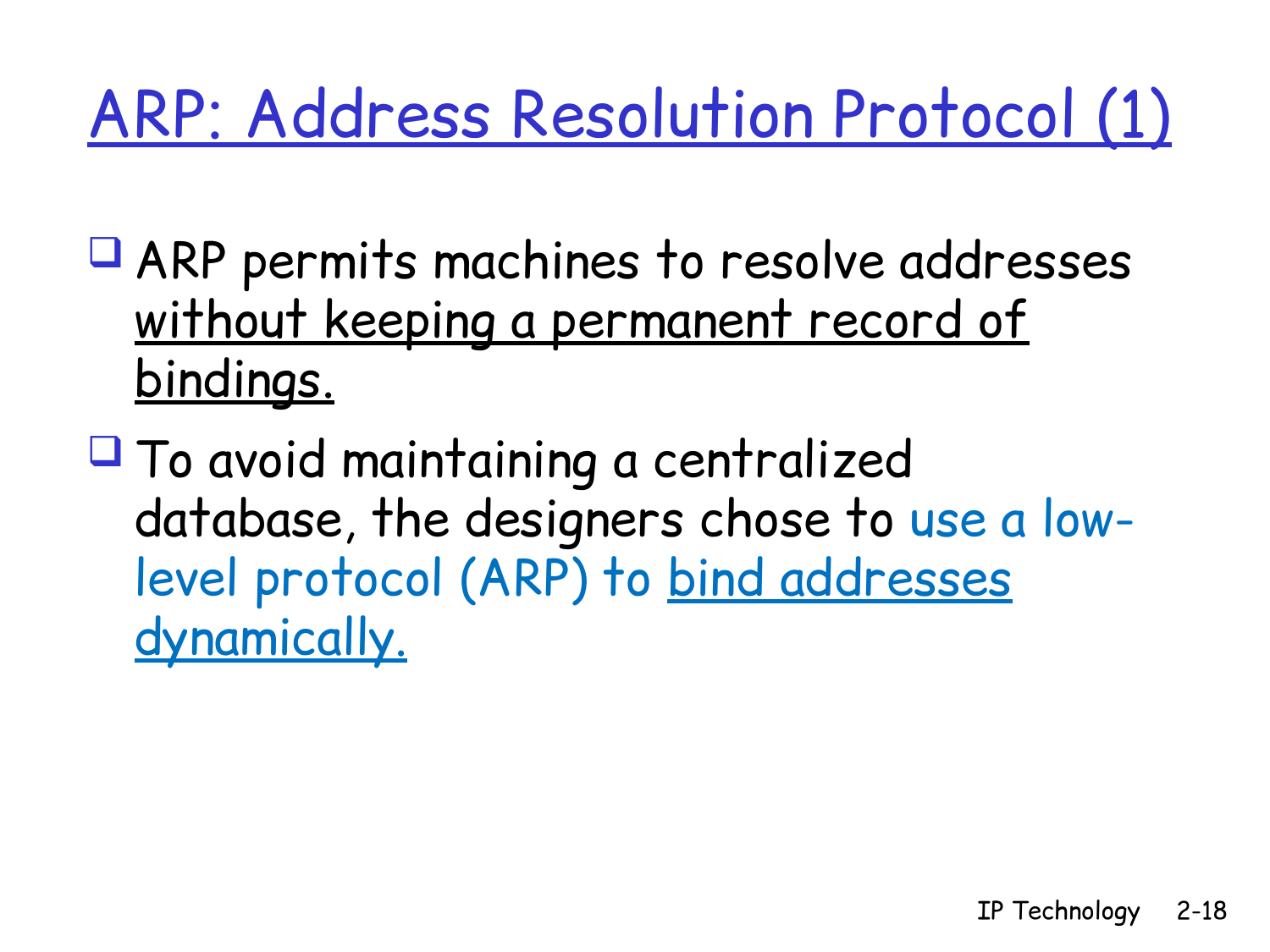

# ARP: Address Resolution Protocol (1)
ARP permits machines to resolve addresses without keeping a permanent record of bindings.
To avoid maintaining a centralized database, the designers chose to use a low-level protocol (ARP) to bind addresses dynamically.

IP Technology
2-18